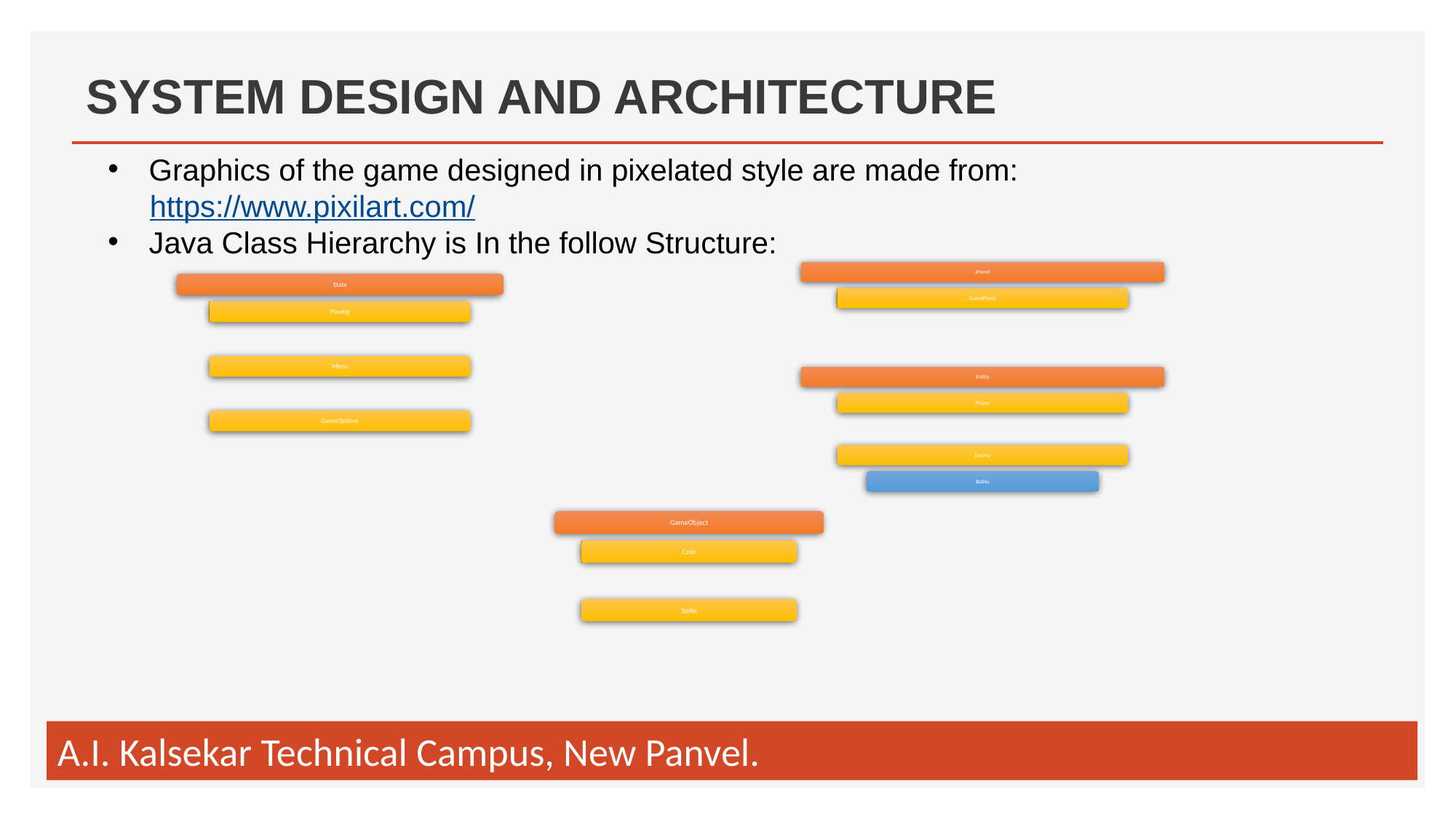

# SYSTEM DESIGN AND ARCHITECTURE
Graphics of the game designed in pixelated style are made from:
     https://www.pixilart.com/
Java Class Hierarchy is In the follow Structure:

JPanel
GamePanel
Entity
Enemy
Bablu
Player
State
Playing
Menu
GameOptions
GameObject
Coin
Spike
A.I. Kalsekar Technical Campus, New Panvel.